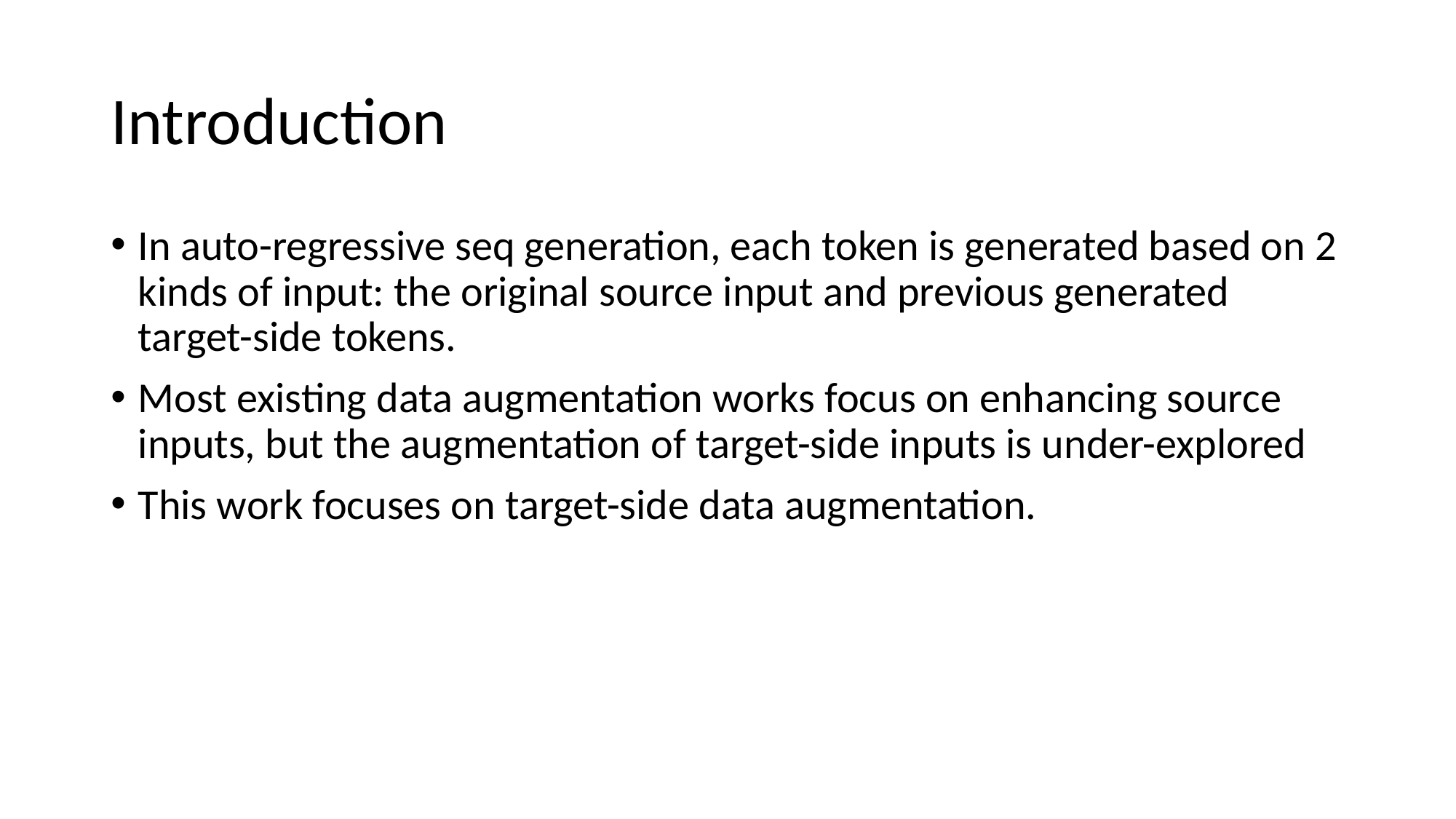

# Introduction
In auto-regressive seq generation, each token is generated based on 2 kinds of input: the original source input and previous generated target-side tokens.
Most existing data augmentation works focus on enhancing source inputs, but the augmentation of target-side inputs is under-explored
This work focuses on target-side data augmentation.